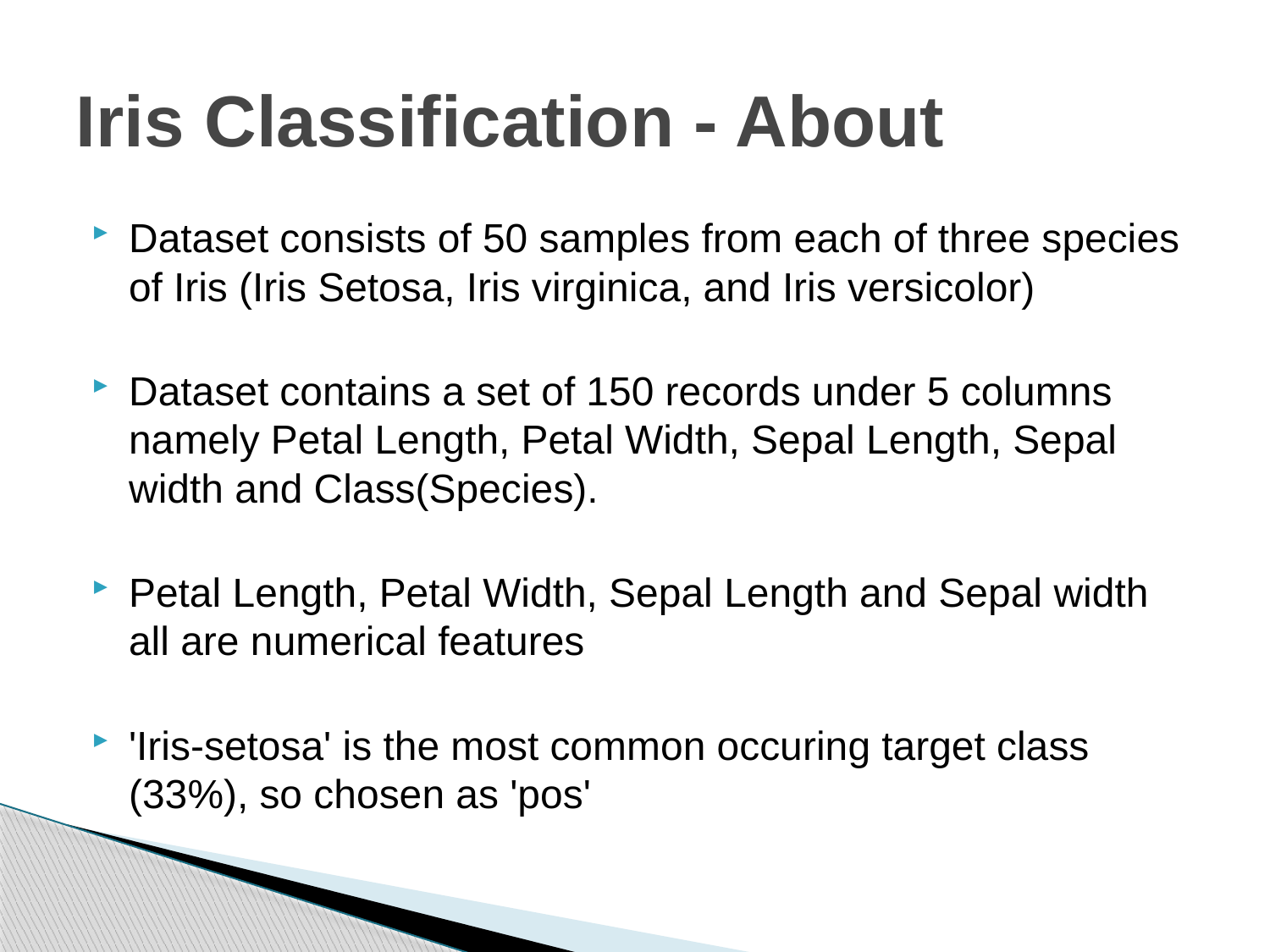

# Iris Classification - About
Dataset consists of 50 samples from each of three species of Iris (Iris Setosa, Iris virginica, and Iris versicolor)
Dataset contains a set of 150 records under 5 columns namely Petal Length, Petal Width, Sepal Length, Sepal width and Class(Species).
Petal Length, Petal Width, Sepal Length and Sepal width all are numerical features
'Iris-setosa' is the most common occuring target class (33%), so chosen as 'pos'